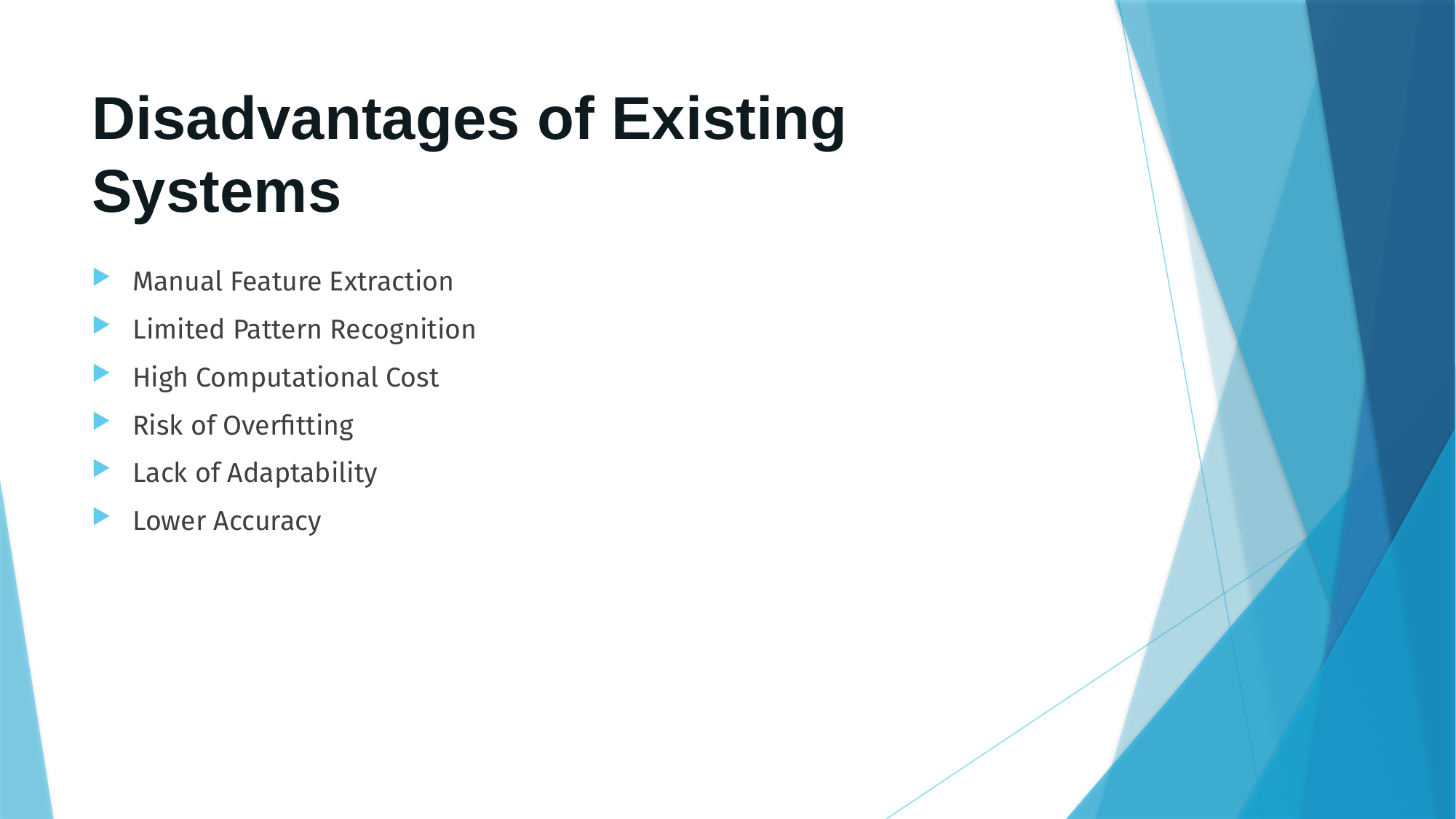

# Disadvantages of Existing Systems
Manual Feature Extraction
Limited Pattern Recognition
High Computational Cost
Risk of Overfitting
Lack of Adaptability
Lower Accuracy